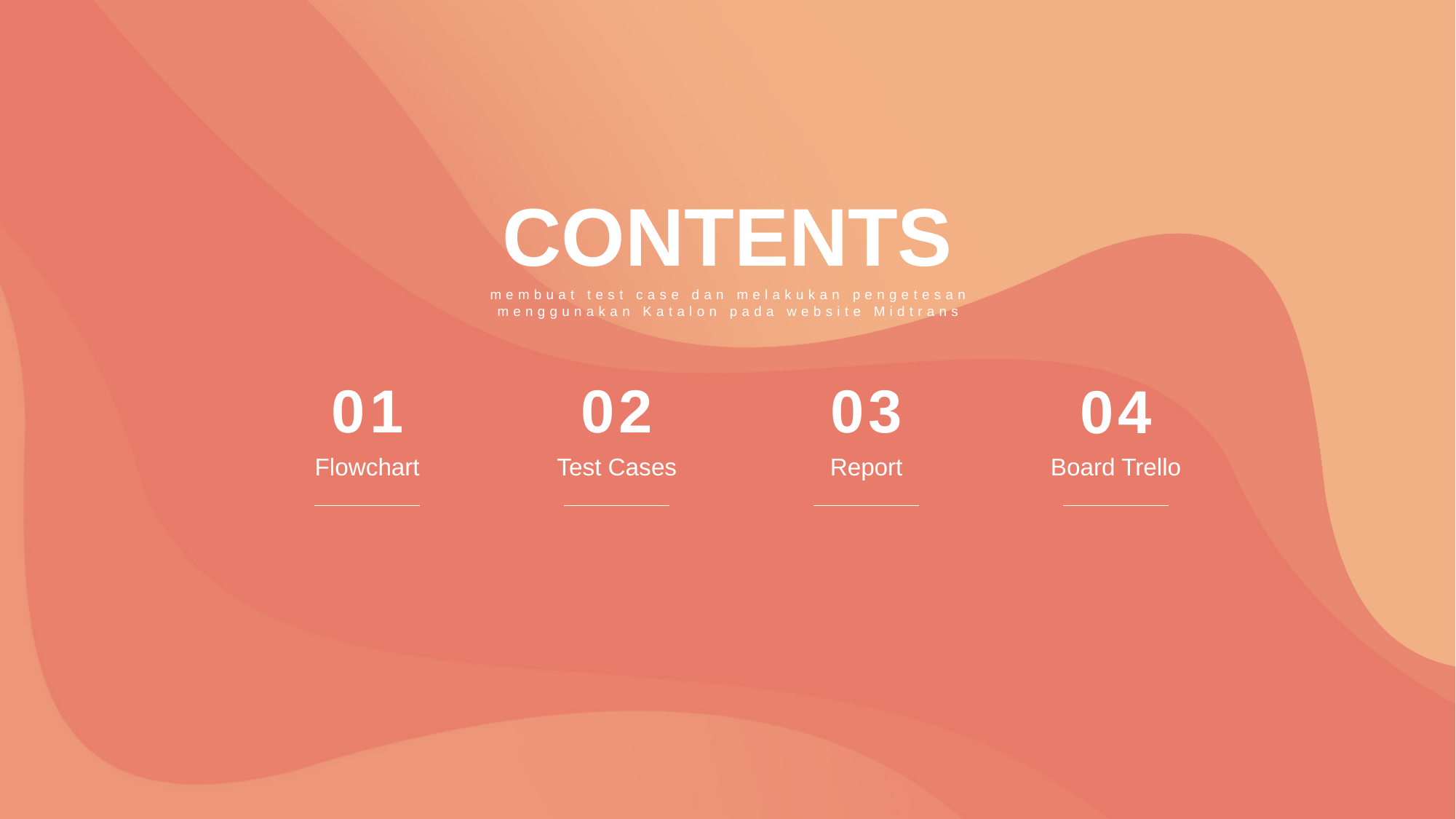

CONTENTS
membuat test case dan melakukan pengetesan
menggunakan Katalon pada website Midtrans
01
02
03
04
Flowchart
Test Cases
Report
Board Trello